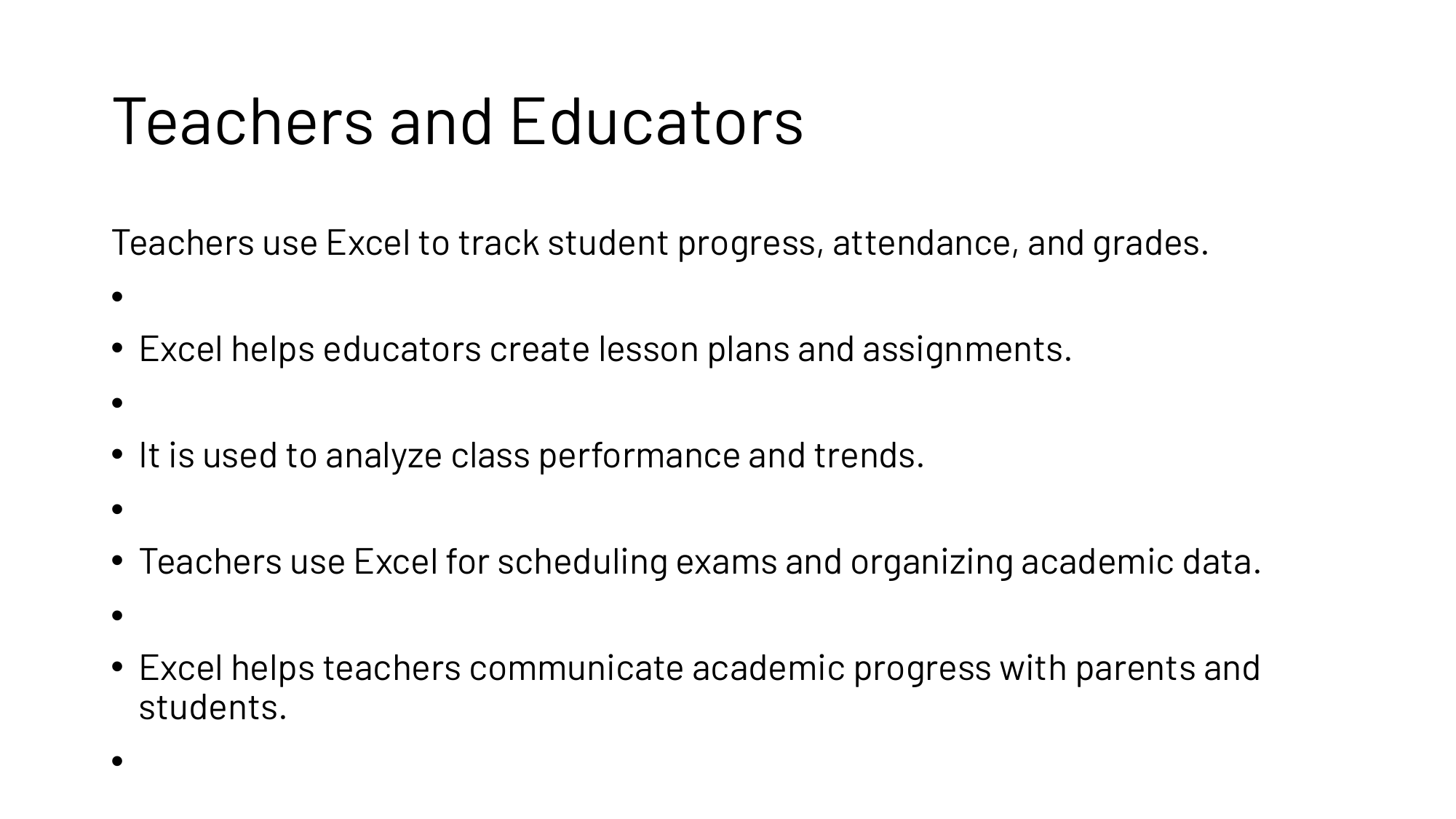

# Teachers and Educators
Teachers use Excel to track student progress, attendance, and grades.

Excel helps educators create lesson plans and assignments.

It is used to analyze class performance and trends.

Teachers use Excel for scheduling exams and organizing academic data.

Excel helps teachers communicate academic progress with parents and students.